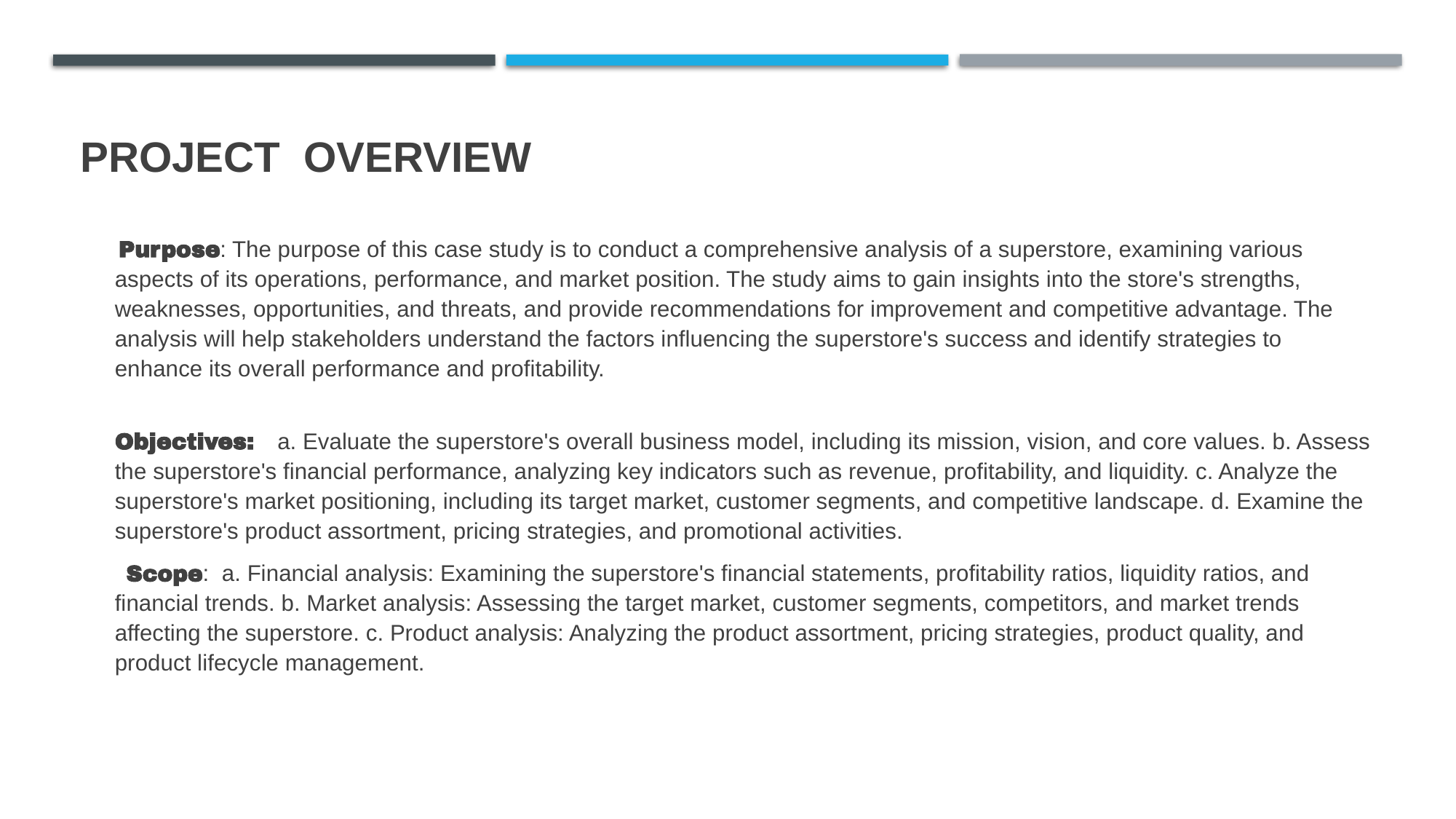

# PROJECT  OVERVIEW

     Purpose: The purpose of this case study is to conduct a comprehensive analysis of a superstore, examining various aspects of its operations, performance, and market position. The study aims to gain insights into the store's strengths, weaknesses, opportunities, and threats, and provide recommendations for improvement and competitive advantage. The analysis will help stakeholders understand the factors influencing the superstore's success and identify strategies to enhance its overall performance and profitability.
Objectives:   a. Evaluate the superstore's overall business model, including its mission, vision, and core values. b. Assess the superstore's financial performance, analyzing key indicators such as revenue, profitability, and liquidity. c. Analyze the superstore's market positioning, including its target market, customer segments, and competitive landscape. d. Examine the superstore's product assortment, pricing strategies, and promotional activities.
      Scope:  a. Financial analysis: Examining the superstore's financial statements, profitability ratios, liquidity ratios, and financial trends. b. Market analysis: Assessing the target market, customer segments, competitors, and market trends affecting the superstore. c. Product analysis: Analyzing the product assortment, pricing strategies, product quality, and product lifecycle management.